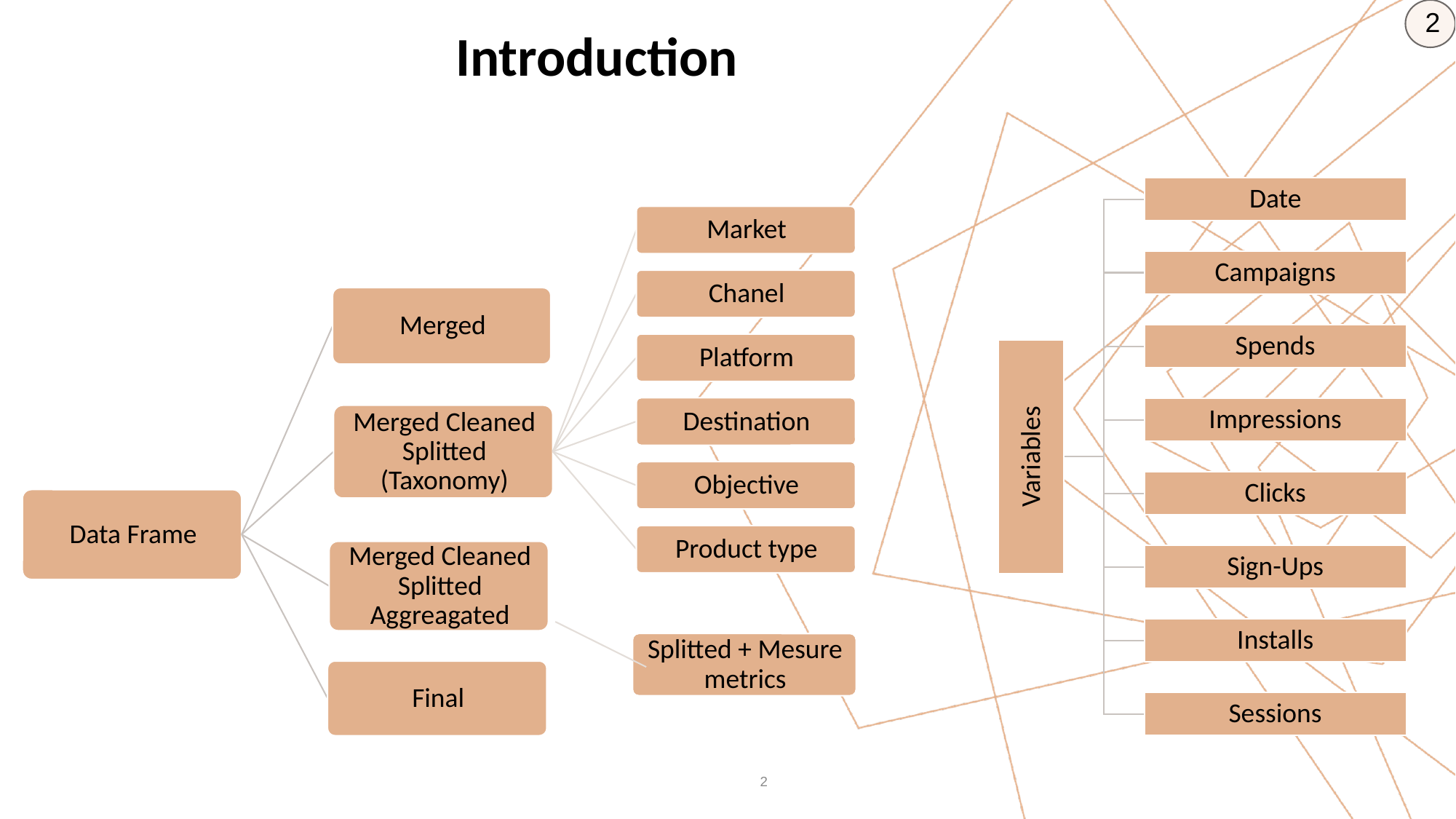

2
Introduction

Variables
Date
Campaigns
Spends
Impressions
Clicks
Sign-Ups
Installs
Sessions
Data Frame

Merged Cleaned Splitted (Taxonomy)

Market

Chanel

Platform

Destination

Objective

Product type

Merged

Merged Cleaned Splitted Aggreagated

Final
Splitted + Mesure metrics
2